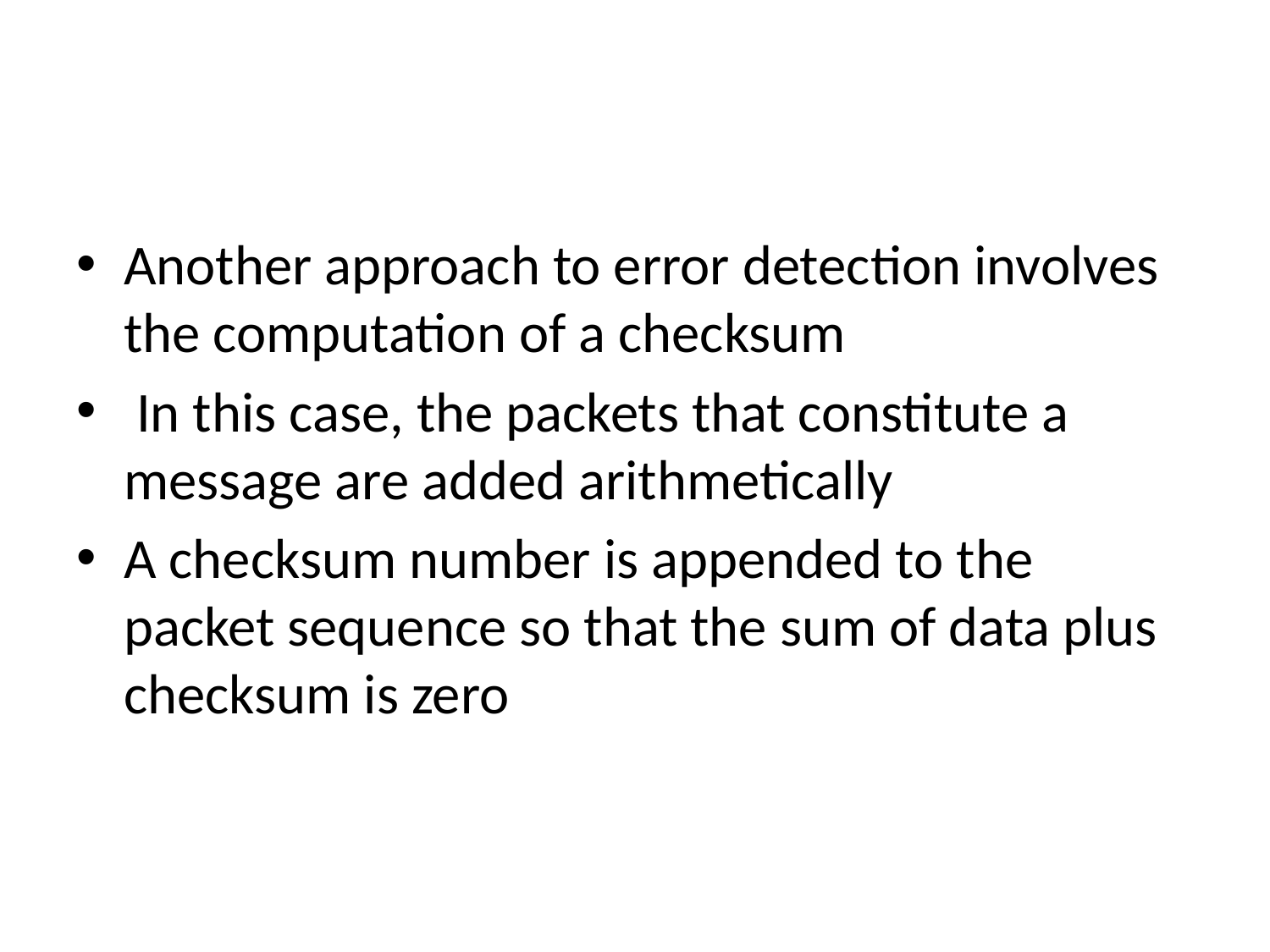

Another approach to error detection involves the computation of a checksum
 In this case, the packets that constitute a message are added arithmetically
A checksum number is appended to the packet sequence so that the sum of data plus checksum is zero